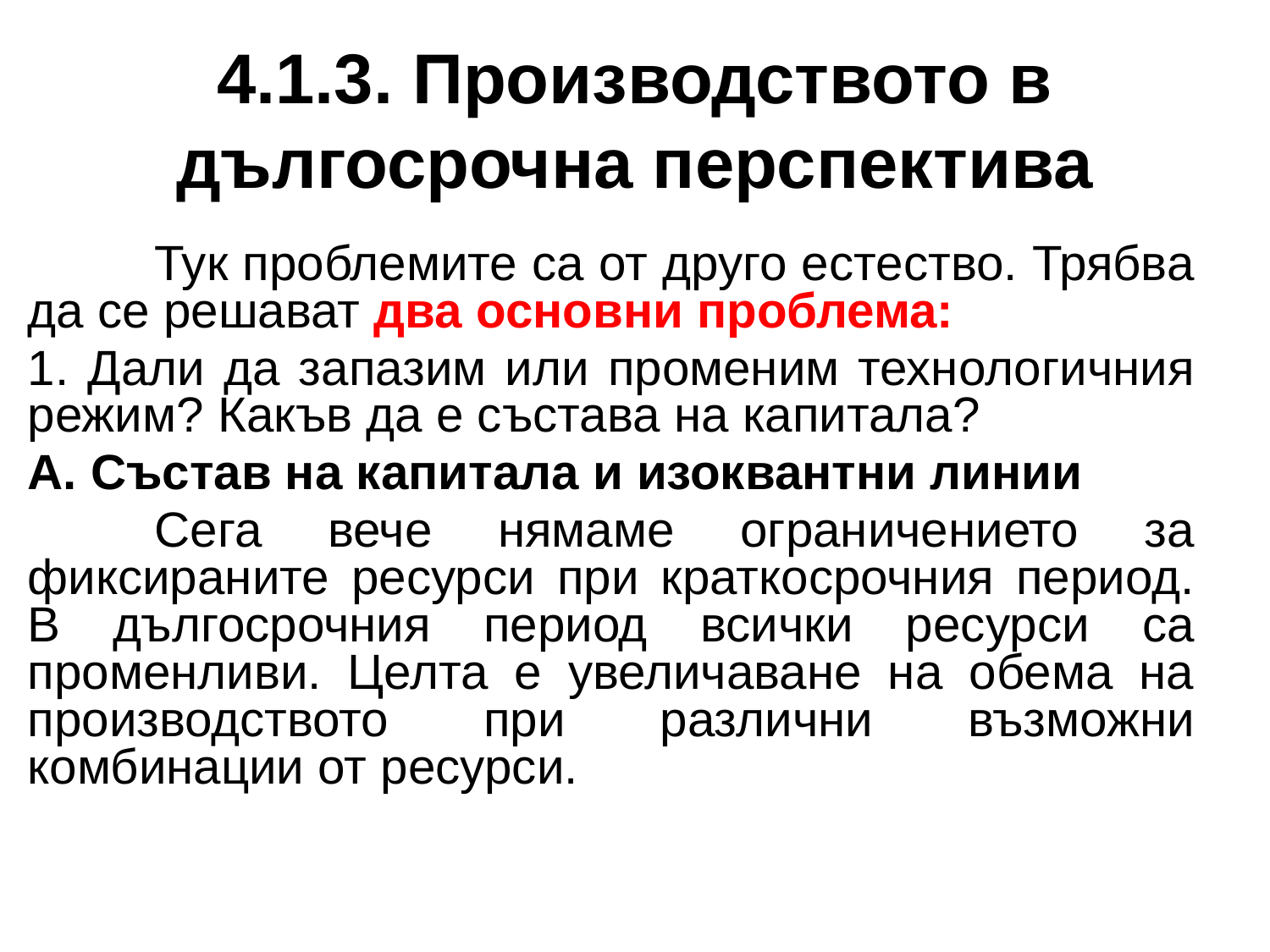

# 4.1.3. Производството в дългосрочна перспектива
	Тук проблемите са от друго естество. Трябва да се решават два основни проблема:
1. Дали да запазим или променим технологичния режим? Какъв да е състава на капитала?
А. Състав на капитала и изоквантни линии
	Сега вече нямаме ограничението за фиксираните ресурси при краткосрочния период. В дългосрочния период всички ресурси са променливи. Целта е увеличаване на обема на производството при различни възможни комбинации от ресурси.